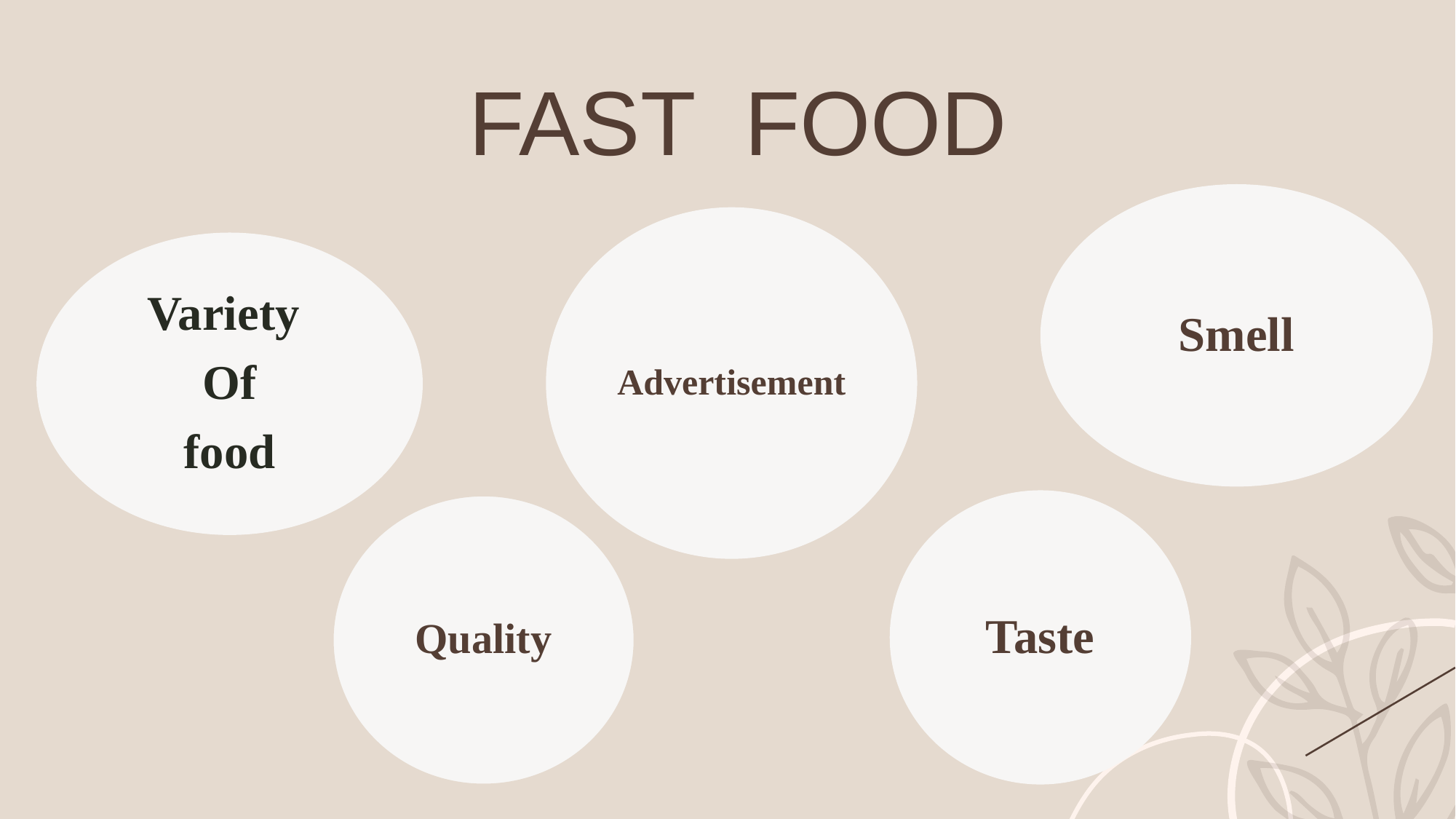

FAST  FOOD

Smell

Advertisement

Variety
Of
food

Taste

Quality